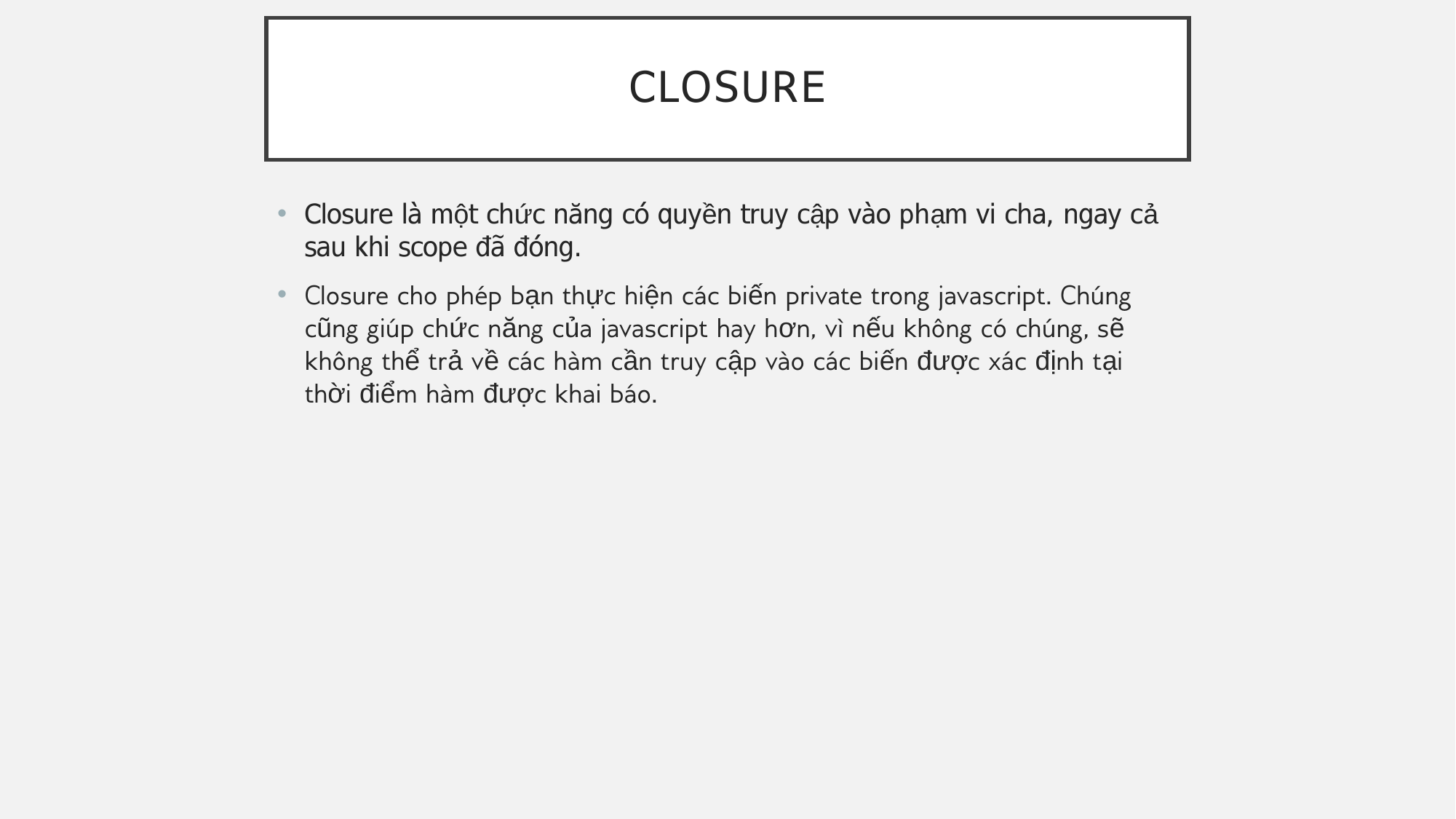

# closure
Closure là một chức năng có quyền truy cập vào phạm vi cha, ngay cả sau khi scope đã đóng.
Closure cho phép bạn thực hiện các biến private trong javascript. Chúng cũng giúp chức năng của javascript hay hơn, vì nếu không có chúng, sẽ không thể trả về các hàm cần truy cập vào các biến được xác định tại thời điểm hàm được khai báo.